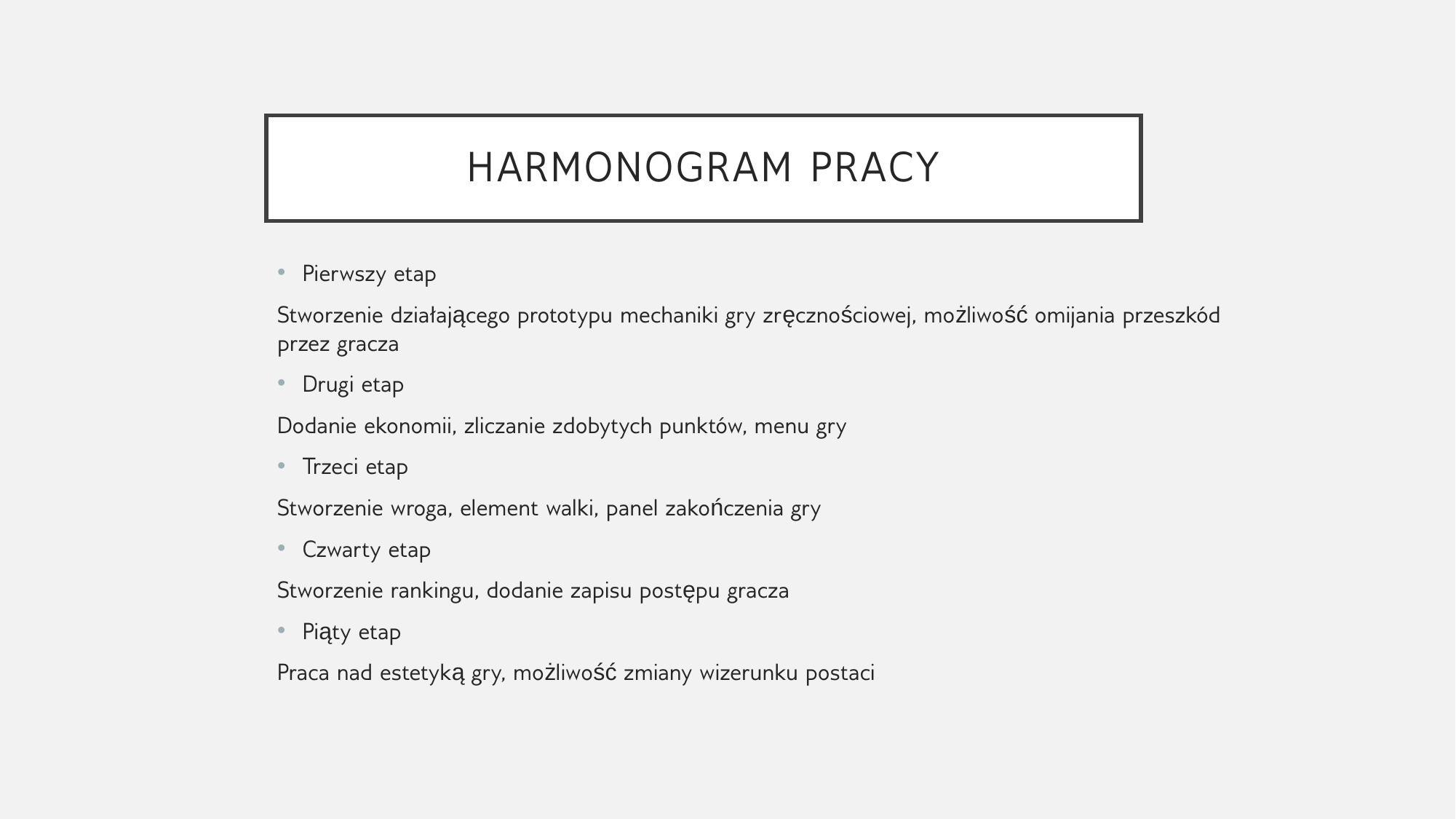

# Harmonogram pracy
Pierwszy etap
Stworzenie działającego prototypu mechaniki gry zręcznościowej, możliwość omijania przeszkód przez gracza
Drugi etap
Dodanie ekonomii, zliczanie zdobytych punktów, menu gry
Trzeci etap
Stworzenie wroga, element walki, panel zakończenia gry
Czwarty etap
Stworzenie rankingu, dodanie zapisu postępu gracza
Piąty etap
Praca nad estetyką gry, możliwość zmiany wizerunku postaci